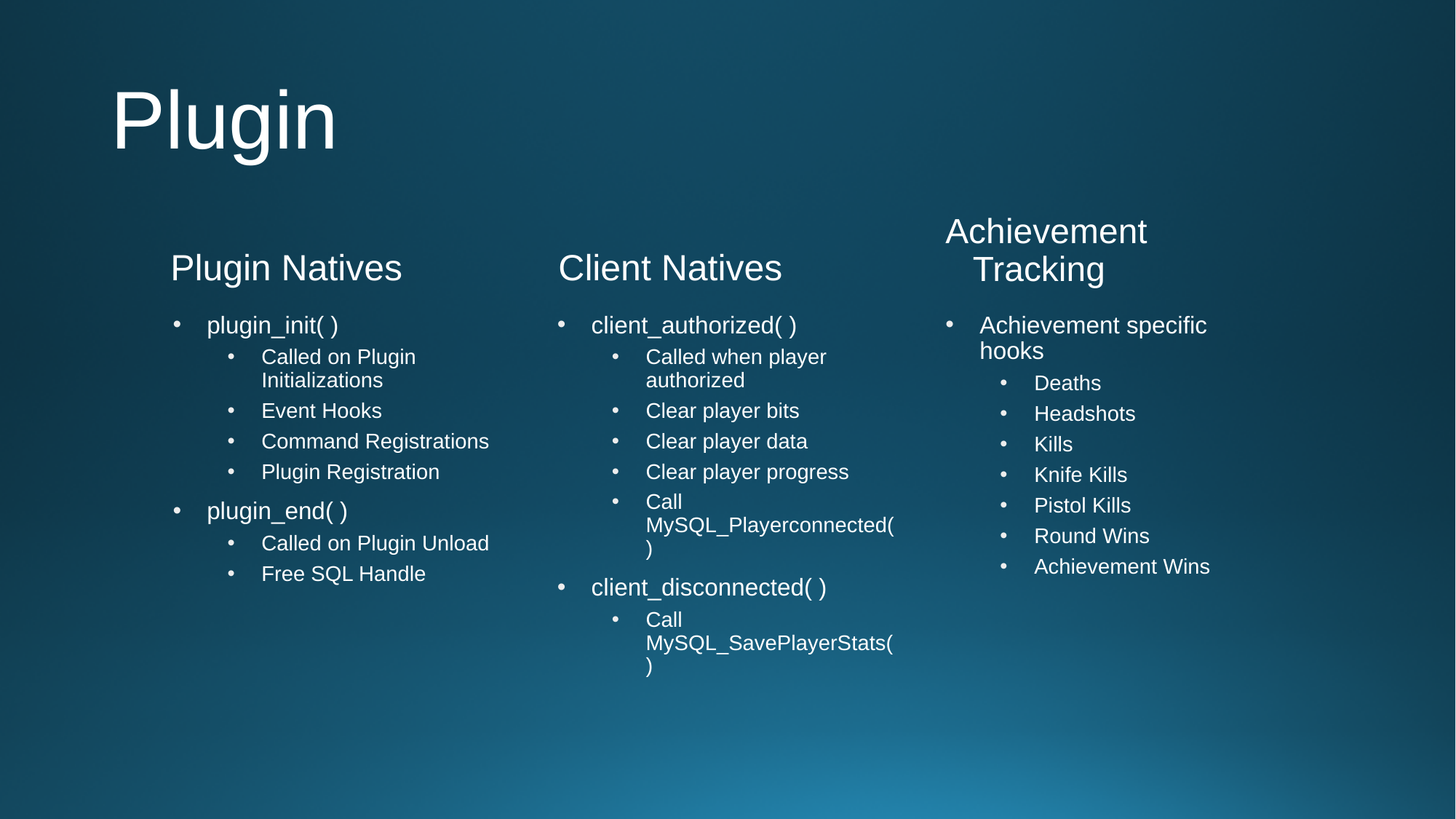

# Plugin
Plugin Natives
Client Natives
Achievement Tracking
plugin_init( )
Called on Plugin Initializations
Event Hooks
Command Registrations
Plugin Registration
plugin_end( )
Called on Plugin Unload
Free SQL Handle
client_authorized( )
Called when player authorized
Clear player bits
Clear player data
Clear player progress
Call MySQL_Playerconnected( )
client_disconnected( )
Call MySQL_SavePlayerStats( )
Achievement specific hooks
Deaths
Headshots
Kills
Knife Kills
Pistol Kills
Round Wins
Achievement Wins